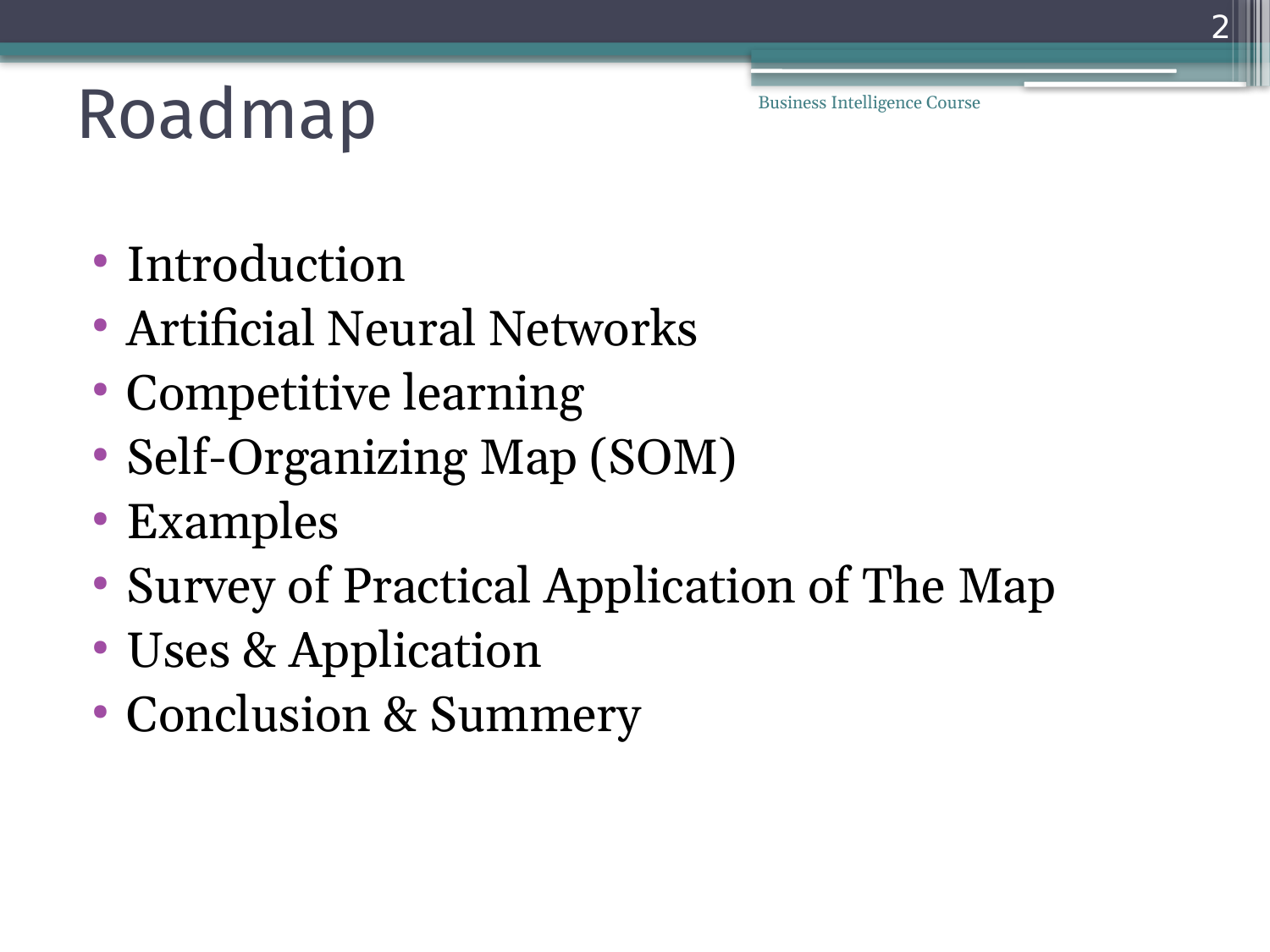

2
# Roadmap
Business Intelligence Course
Introduction
Artificial Neural Networks
Competitive learning
Self-Organizing Map (SOM)
Examples
Survey of Practical Application of The Map
Uses & Application
Conclusion & Summery